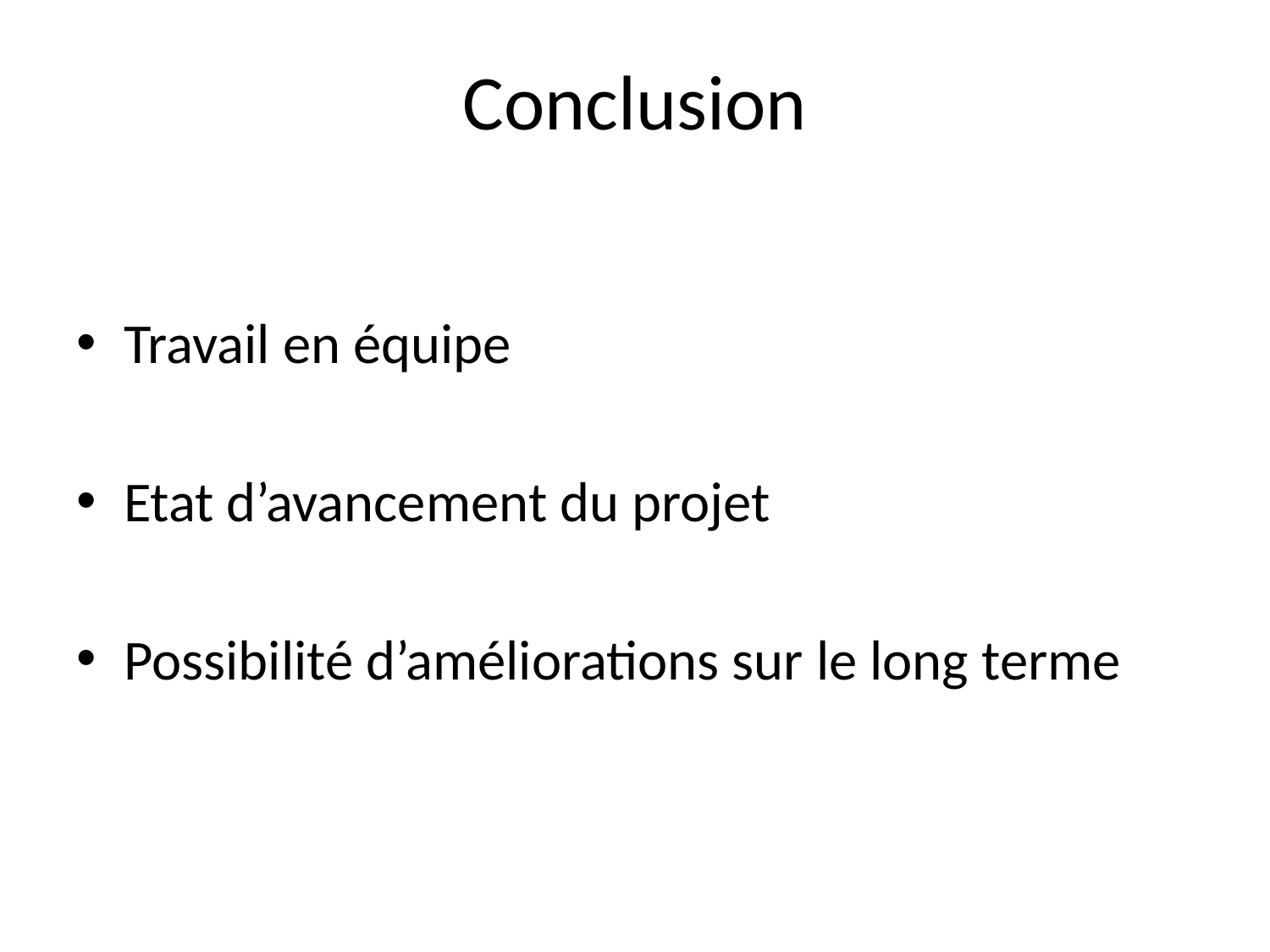

Travail en équipe

Etat d’avancement du projet

Possibilité d’améliorations sur le long terme